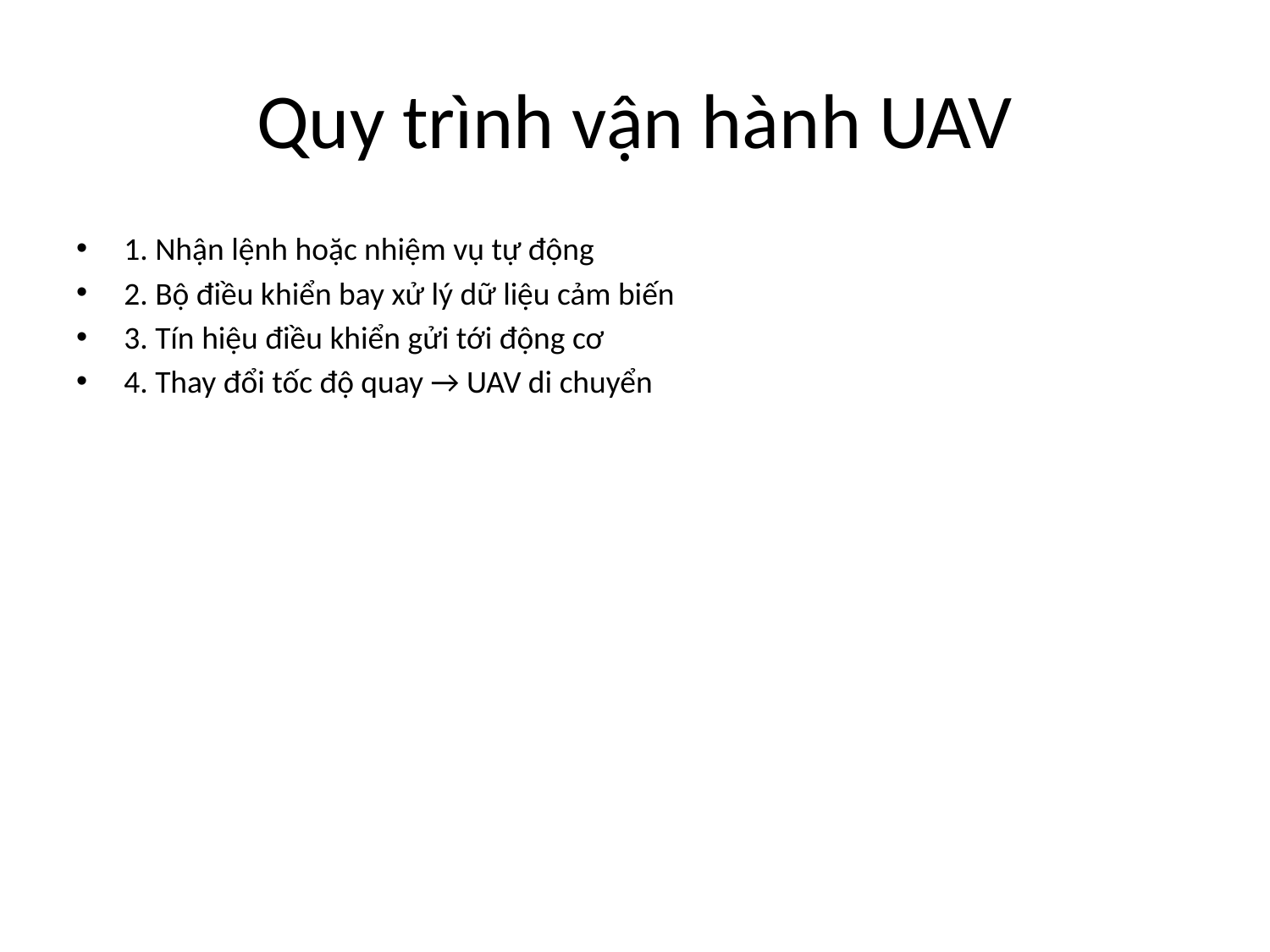

# Quy trình vận hành UAV
1. Nhận lệnh hoặc nhiệm vụ tự động
2. Bộ điều khiển bay xử lý dữ liệu cảm biến
3. Tín hiệu điều khiển gửi tới động cơ
4. Thay đổi tốc độ quay → UAV di chuyển